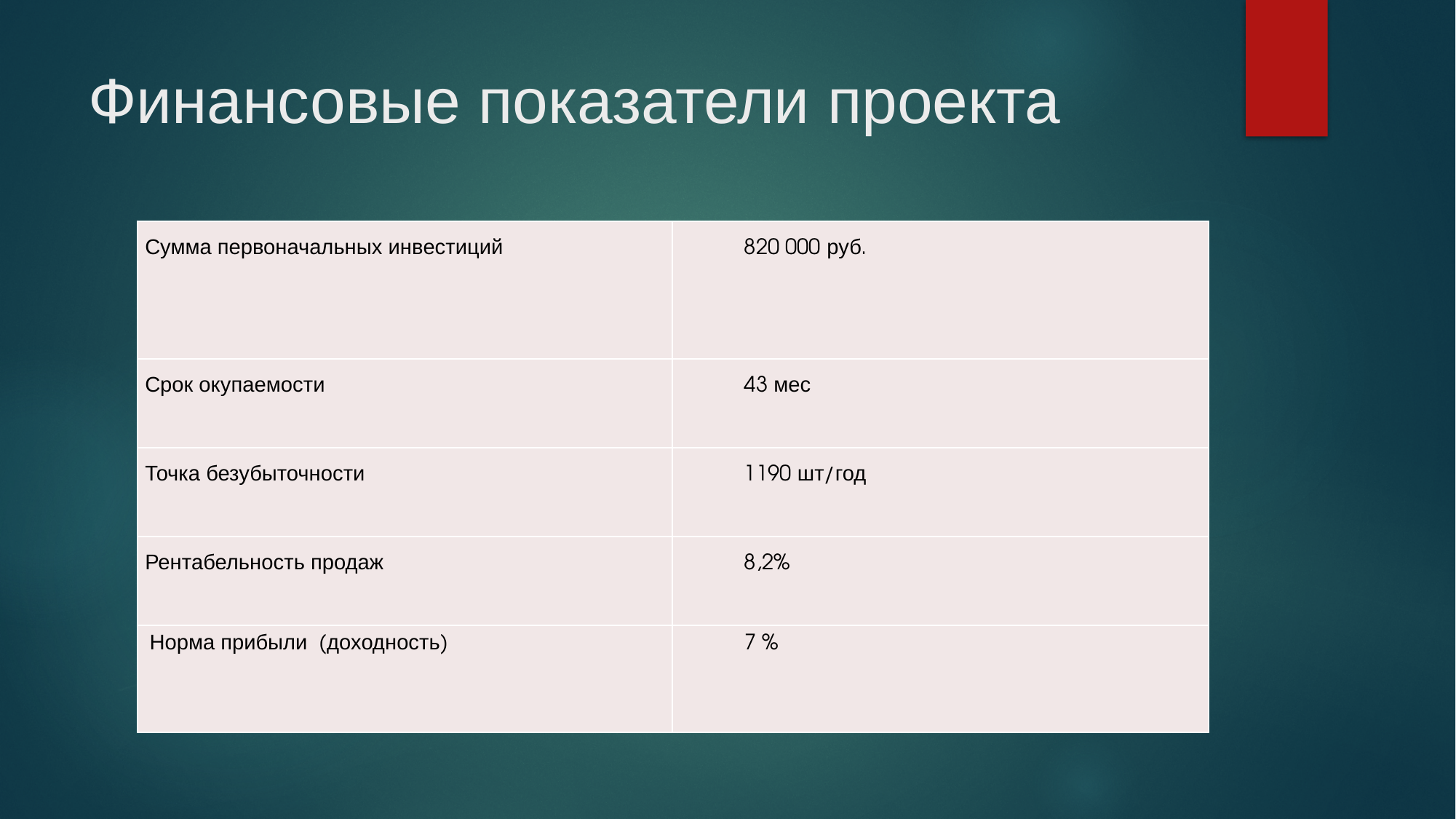

# Финансовые показатели проекта
| Сумма первоначальных инвестиций | 820 000 руб. |
| --- | --- |
| Срок окупаемости | 43 мес |
| Точка безубыточности | 1190 шт/год |
| Рентабельность продаж | 8,2% |
| Норма прибыли (доходность) | 7 % |